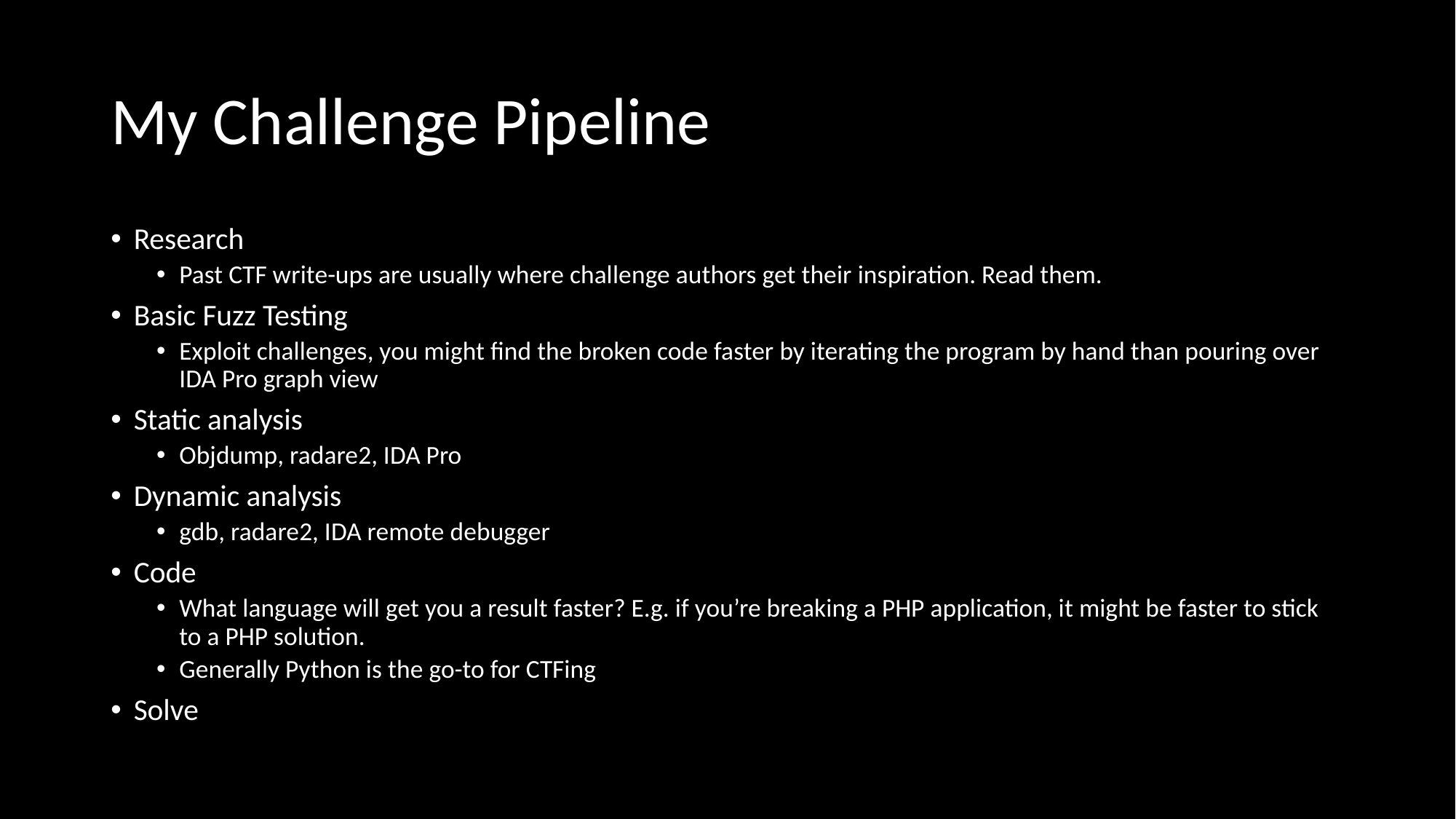

# My Challenge Pipeline
Research
Past CTF write-ups are usually where challenge authors get their inspiration. Read them.
Basic Fuzz Testing
Exploit challenges, you might find the broken code faster by iterating the program by hand than pouring over IDA Pro graph view
Static analysis
Objdump, radare2, IDA Pro
Dynamic analysis
gdb, radare2, IDA remote debugger
Code
What language will get you a result faster? E.g. if you’re breaking a PHP application, it might be faster to stick to a PHP solution.
Generally Python is the go-to for CTFing
Solve